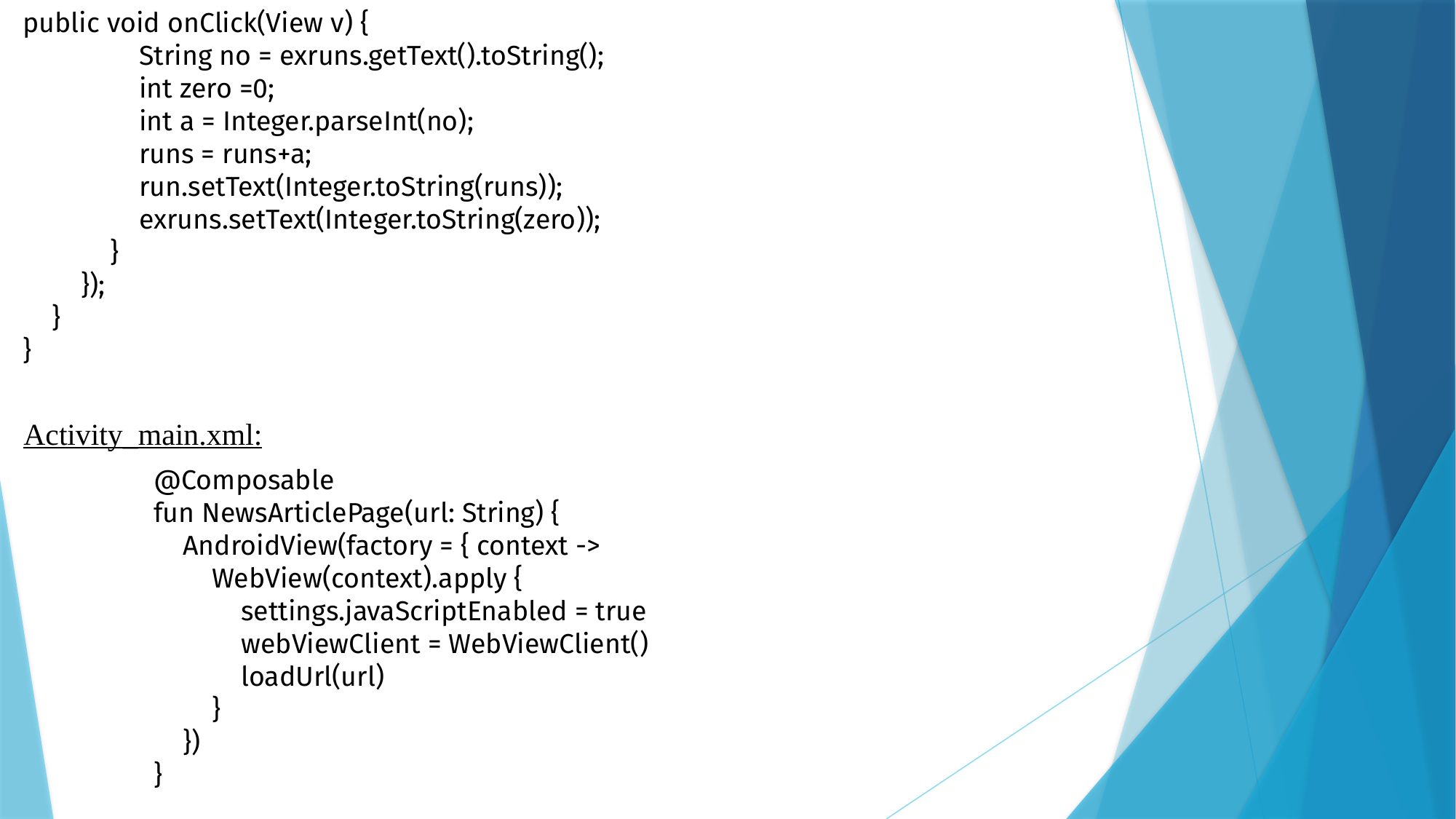

public void onClick(View v) {
                String no = exruns.getText().toString();
                int zero =0;
                int a = Integer.parseInt(no);
                runs = runs+a;
                run.setText(Integer.toString(runs));
                exruns.setText(Integer.toString(zero));
            }
        });
    }
}
Activity_main.xml:
@Composable
fun NewsArticlePage(url: String) {
    AndroidView(factory = { context ->
        WebView(context).apply {
            settings.javaScriptEnabled = true
            webViewClient = WebViewClient()
            loadUrl(url)
        }
    })
}